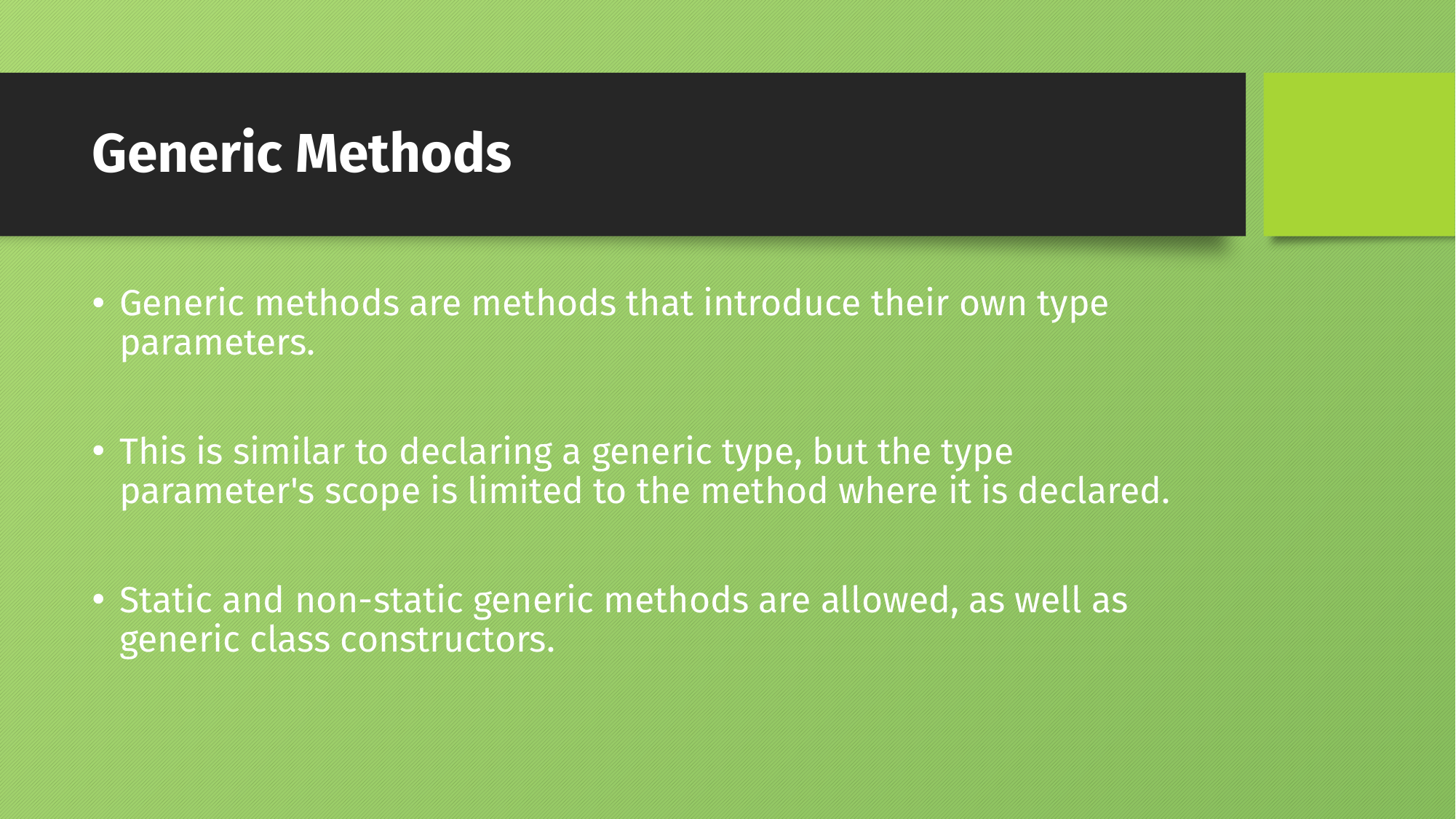

# Generic Methods
Generic methods are methods that introduce their own type parameters.

This is similar to declaring a generic type, but the type parameter's scope is limited to the method where it is declared.

Static and non-static generic methods are allowed, as well as generic class constructors.